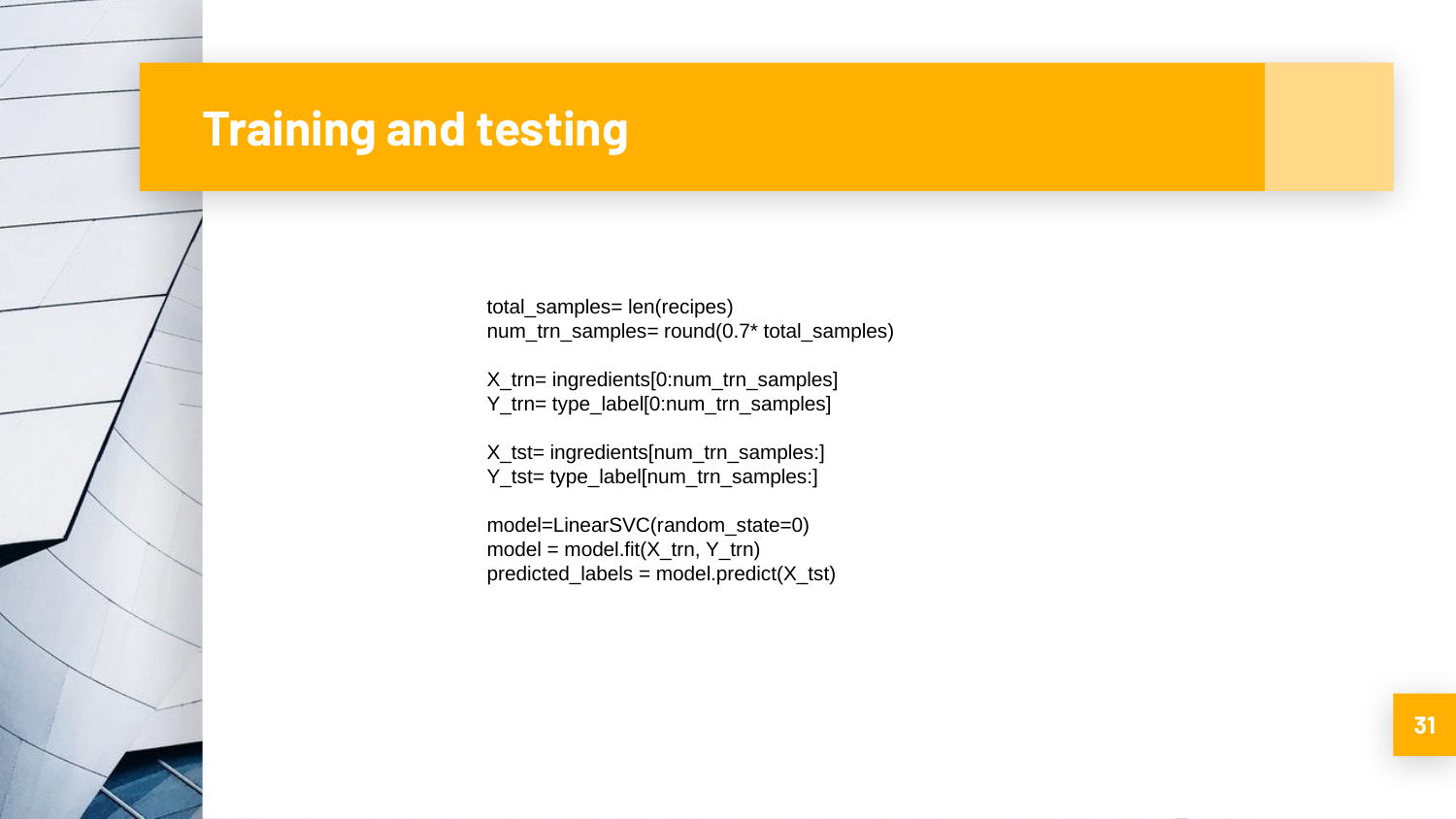

# Training and testing
total_samples= len(recipes)
num_trn_samples= round(0.7* total_samples)

X_trn= ingredients[0:num_trn_samples]
Y_trn= type_label[0:num_trn_samples]

X_tst= ingredients[num_trn_samples:]
Y_tst= type_label[num_trn_samples:]

model=LinearSVC(random_state=0)
model = model.fit(X_trn, Y_trn)
predicted_labels = model.predict(X_tst)

31